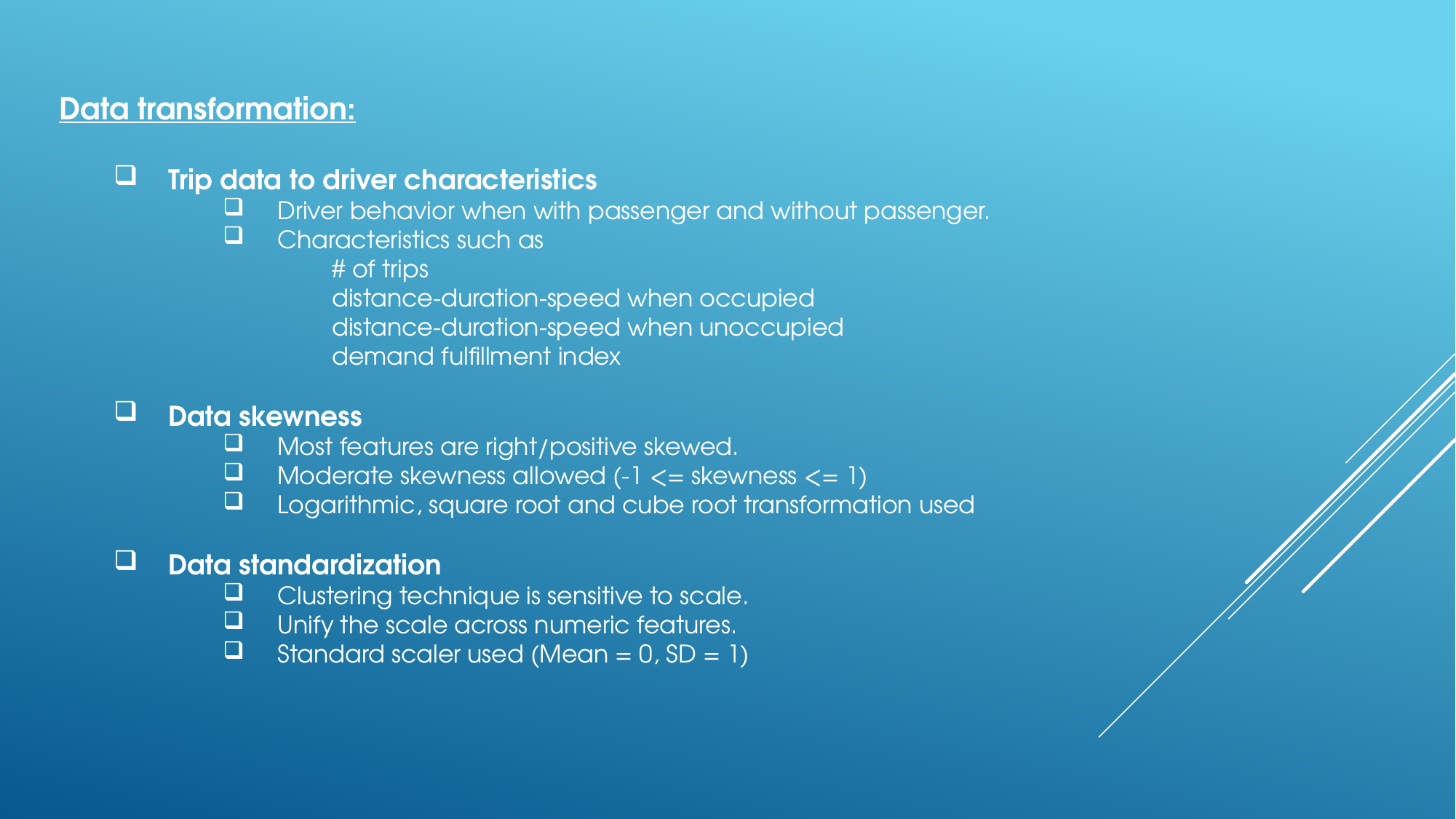

Data transformation:

Trip data to driver characteristics
Driver behavior when with passenger and without passenger.
Characteristics such as
# of trips
distance-duration-speed when occupied
distance-duration-speed when unoccupied
demand fulfillment index

Data skewness
Most features are right/positive skewed.
Moderate skewness allowed (-1 <= skewness <= 1)
Logarithmic, square root and cube root transformation used

Data standardization
Clustering technique is sensitive to scale.
Unify the scale across numeric features.
Standard scaler used (Mean = 0, SD = 1)